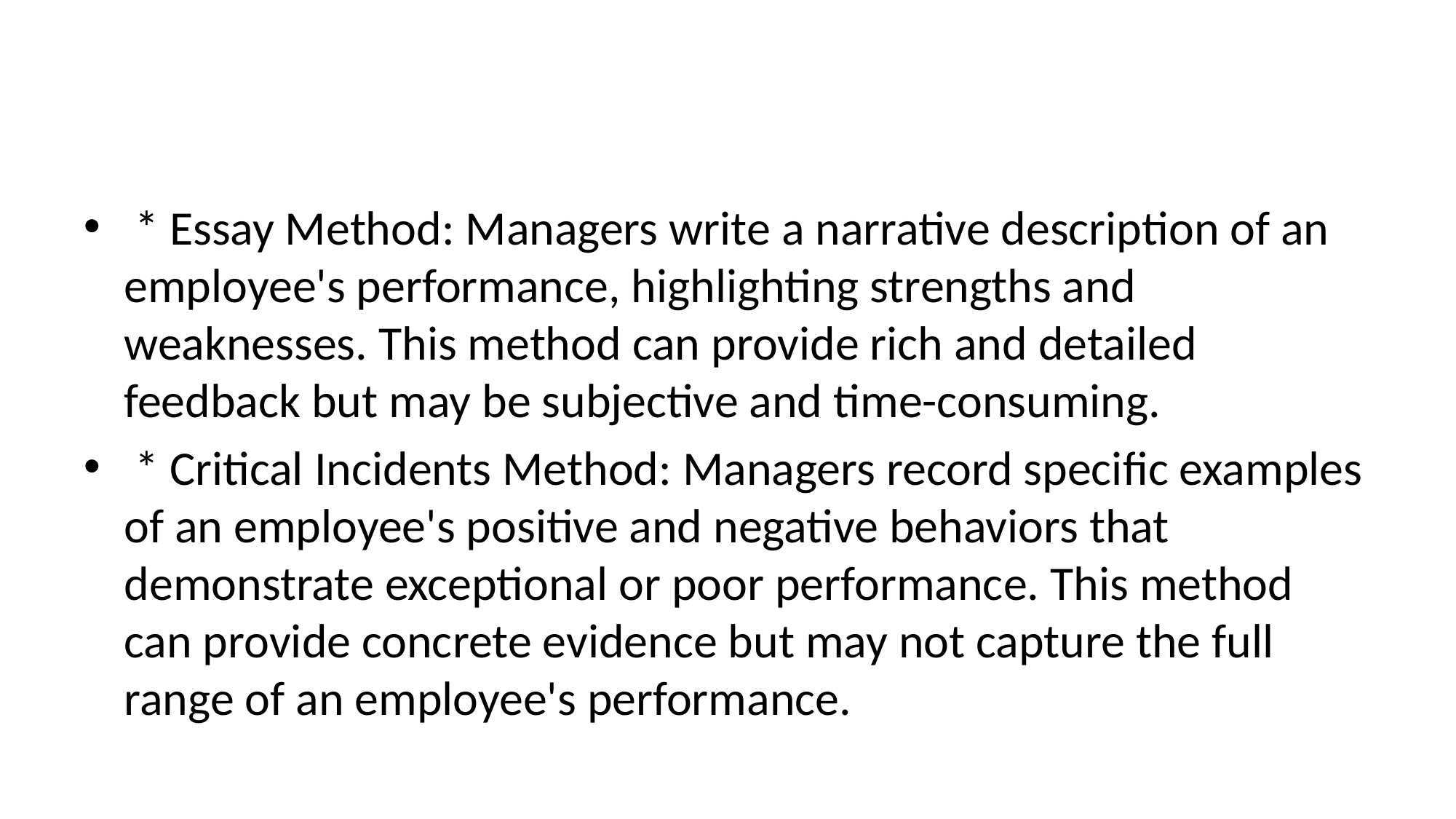

#
 * Essay Method: Managers write a narrative description of an employee's performance, highlighting strengths and weaknesses. This method can provide rich and detailed feedback but may be subjective and time-consuming.
 * Critical Incidents Method: Managers record specific examples of an employee's positive and negative behaviors that demonstrate exceptional or poor performance. This method can provide concrete evidence but may not capture the full range of an employee's performance.